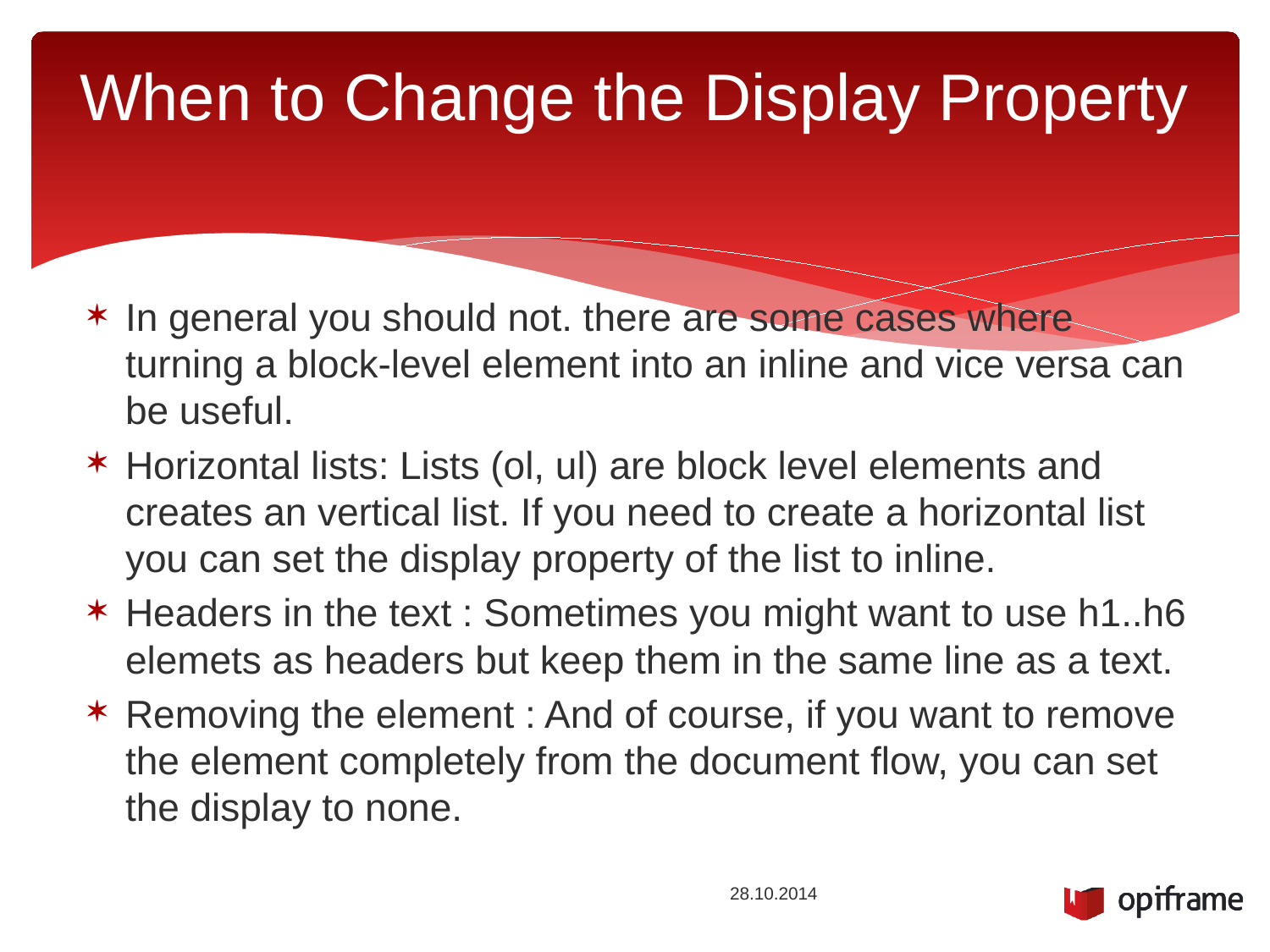

# When to Change the Display Property
In general you should not. there are some cases where turning a block-level element into an inline and vice versa can be useful.
Horizontal lists: Lists (ol, ul) are block level elements and creates an vertical list. If you need to create a horizontal list you can set the display property of the list to inline.
Headers in the text : Sometimes you might want to use h1..h6 elemets as headers but keep them in the same line as a text.
Removing the element : And of course, if you want to remove the element completely from the document flow, you can set the display to none.

28.10.2014